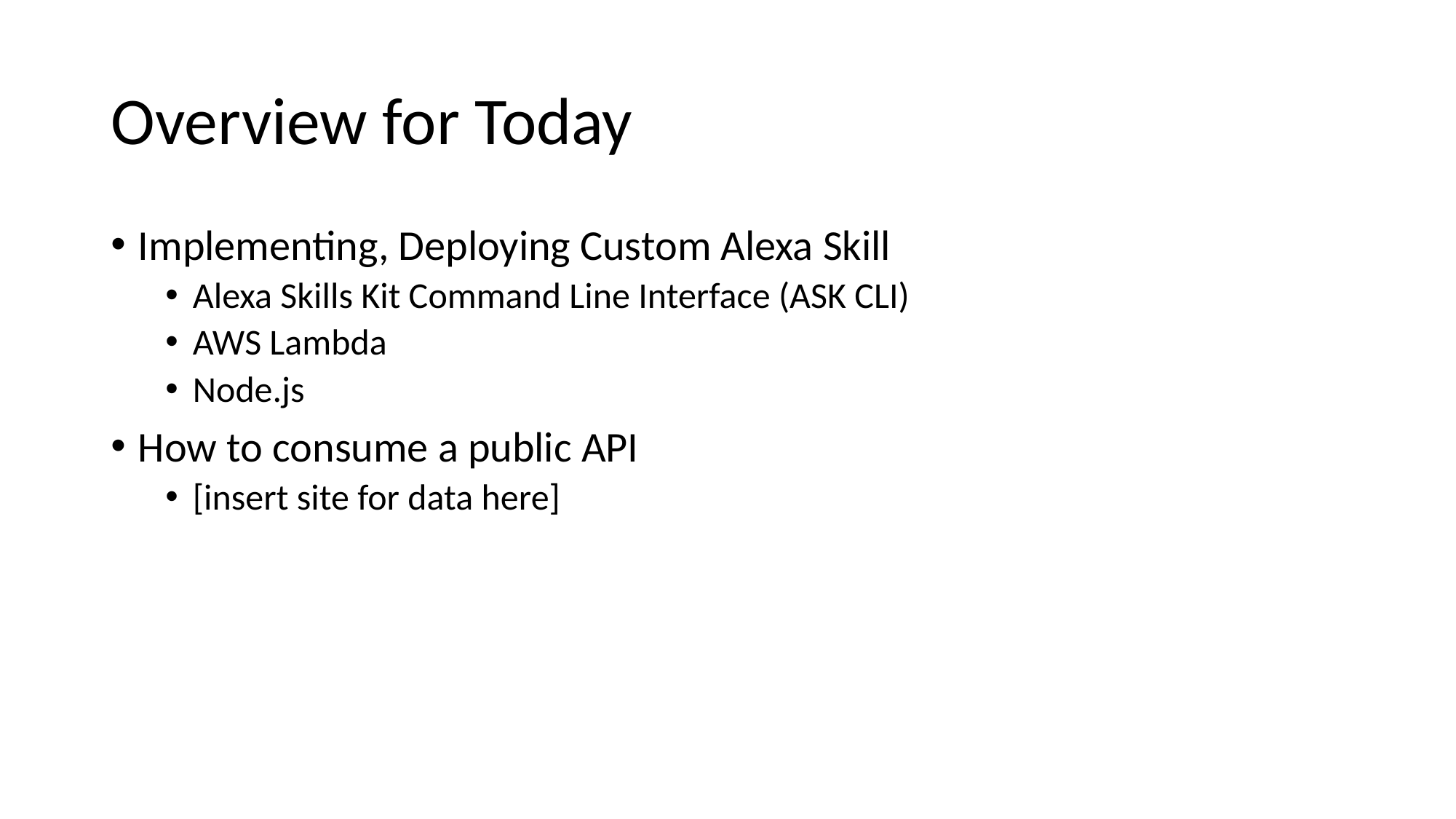

# Overview for Today
Implementing, Deploying Custom Alexa Skill
Alexa Skills Kit Command Line Interface (ASK CLI)
AWS Lambda
Node.js
How to consume a public API
[insert site for data here]